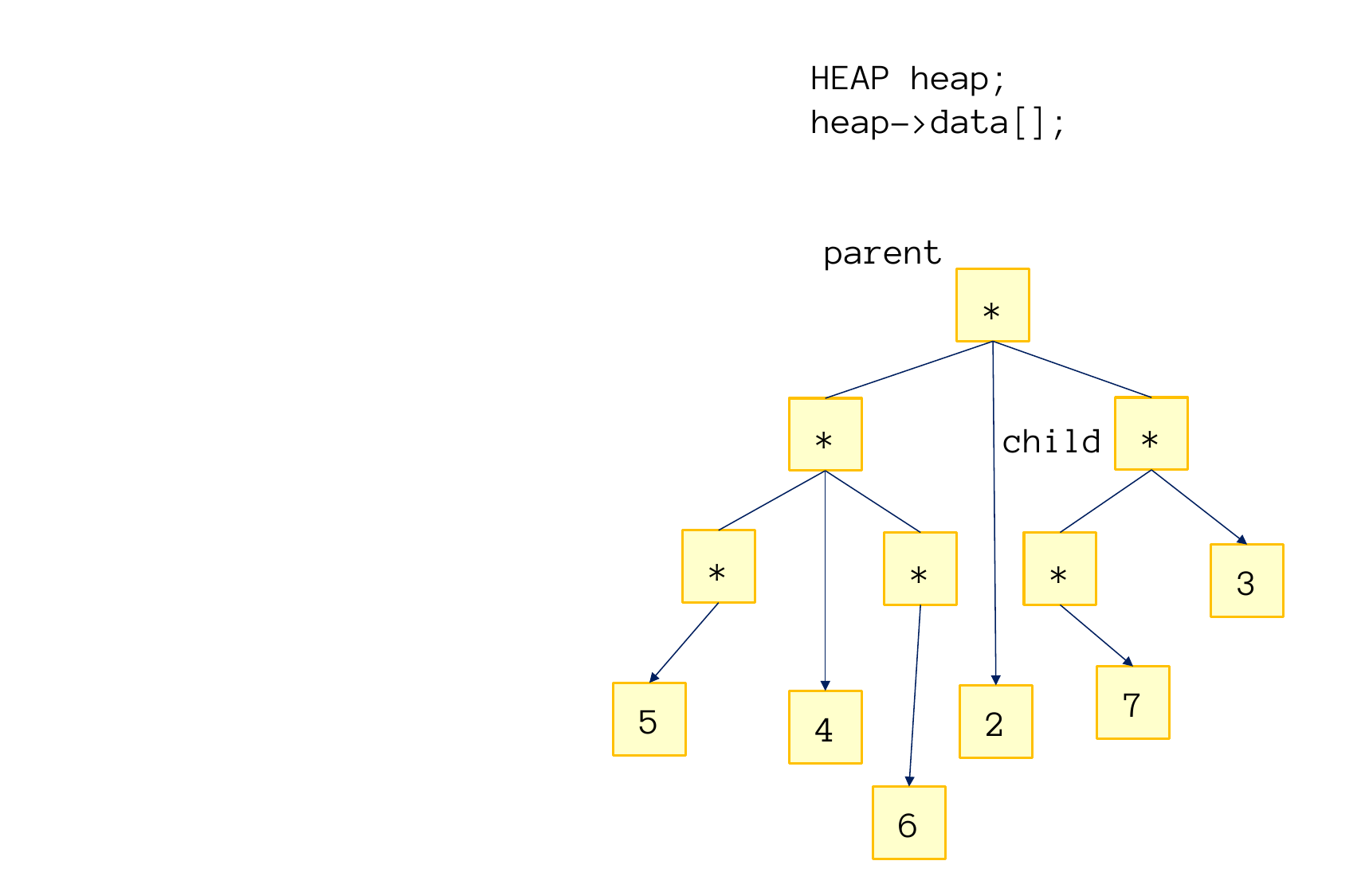

HEAP heap;
heap->data[];
parent
*
*
*
child
*
*
*
3
7
5
2
4
6